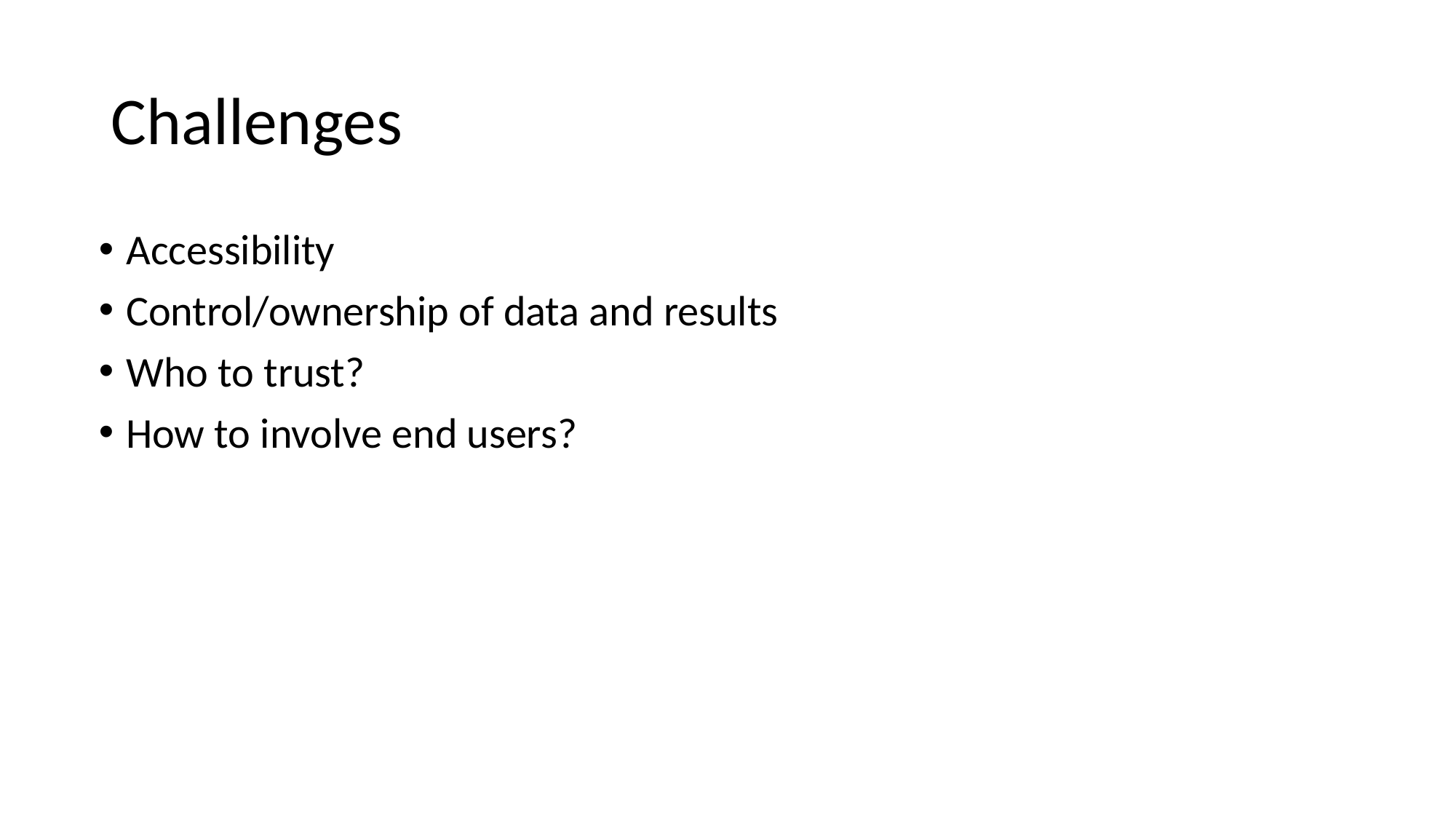

# Challenges
Accessibility
Control/ownership of data and results
Who to trust?
How to involve end users?